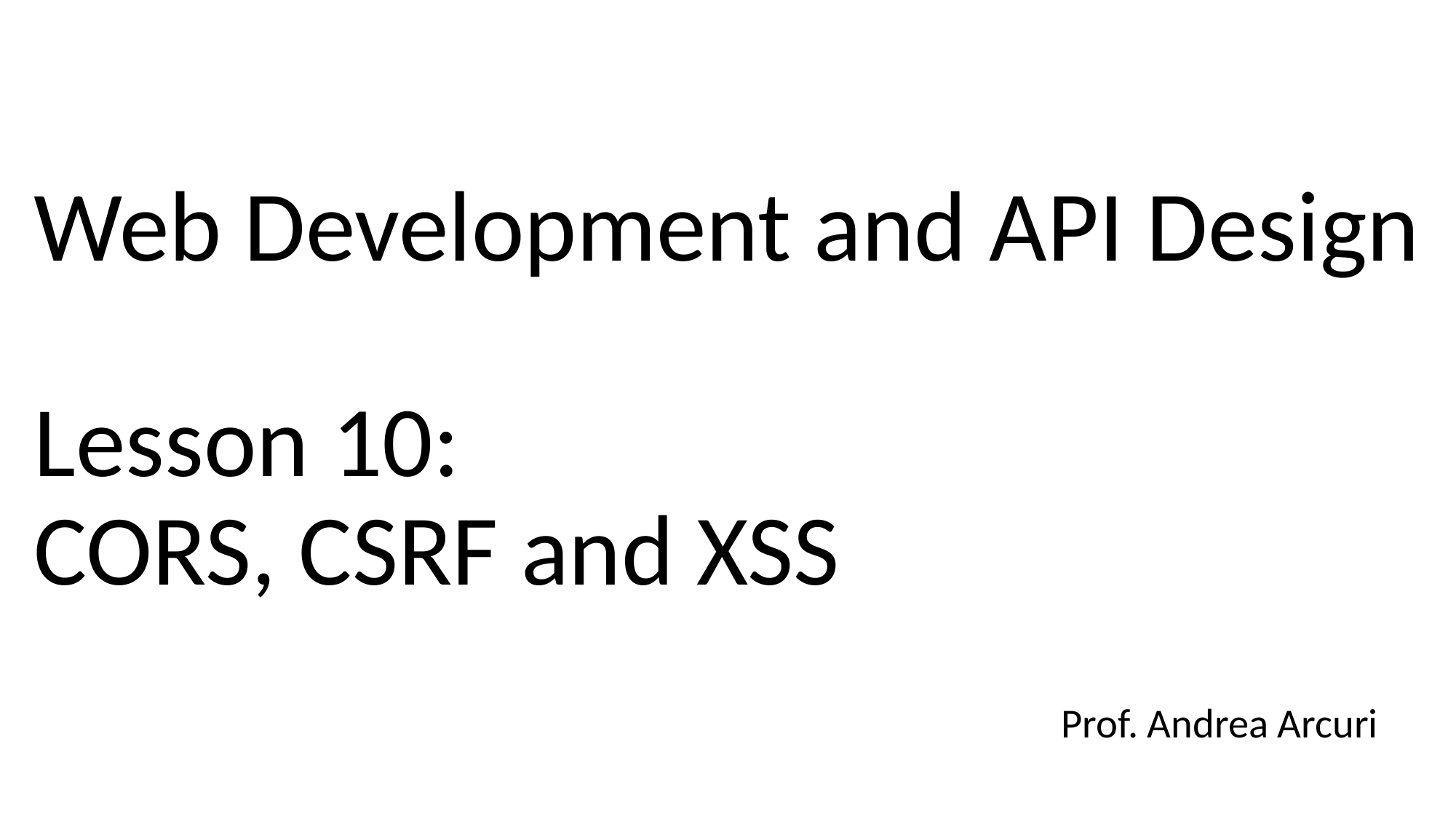

# Web Development and API Design Lesson 10: CORS, CSRF and XSS
Prof. Andrea Arcuri